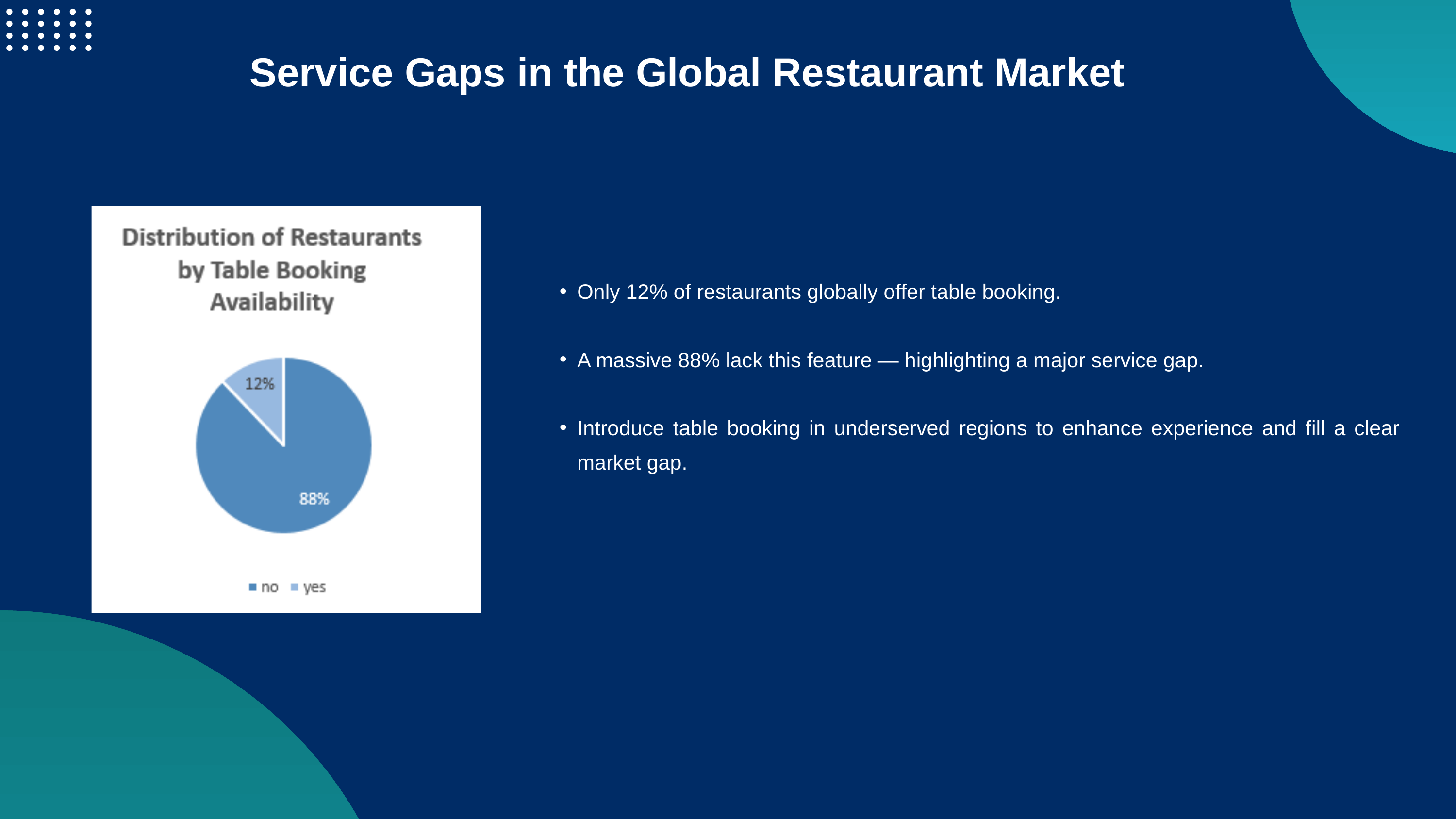

Service Gaps in the Global Restaurant Market

Only 12% of restaurants globally offer table booking.

A massive 88% lack this feature — highlighting a major service gap.

Introduce table booking in underserved regions to enhance experience and fill a clear market gap.